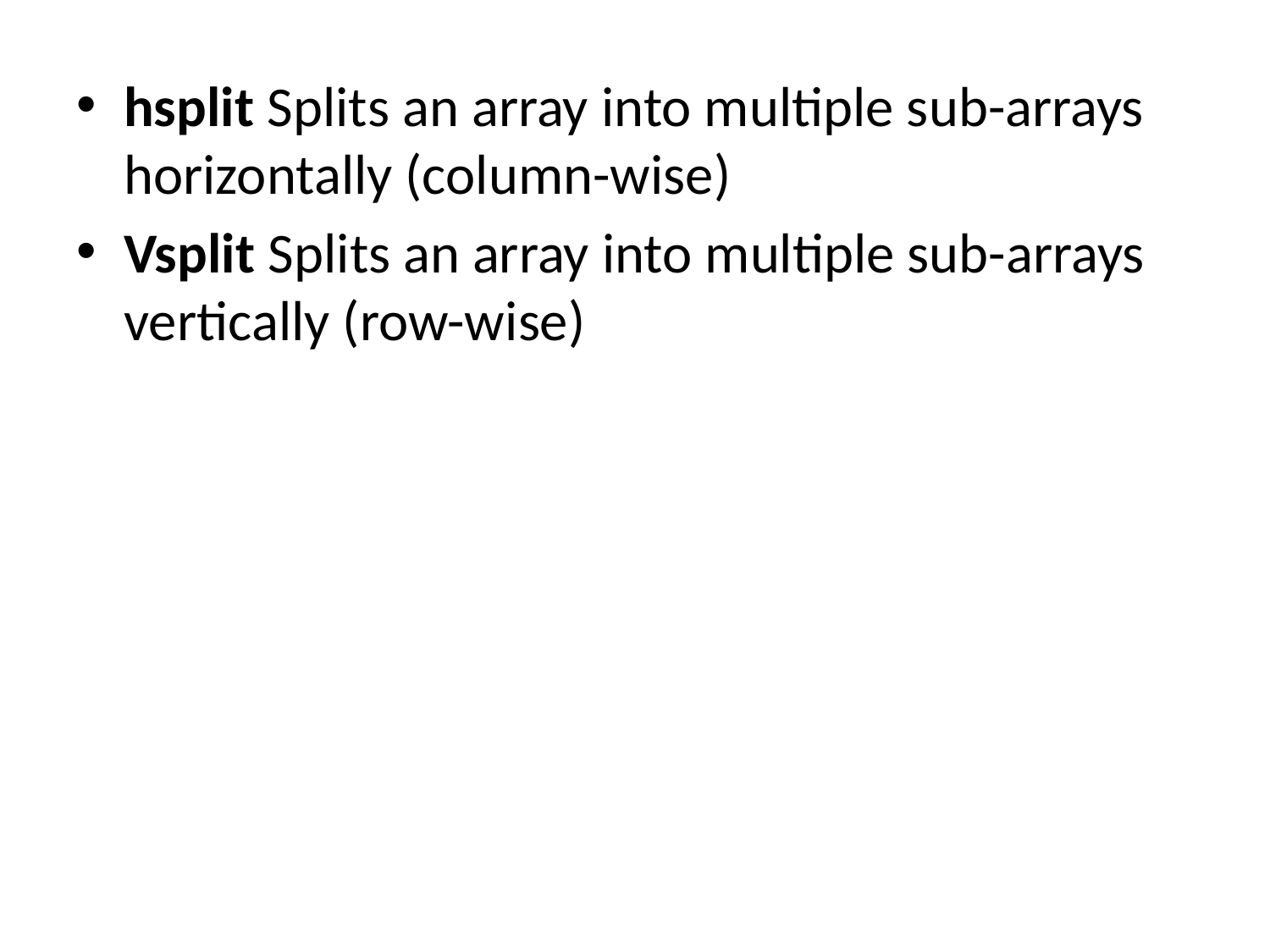

hsplit Splits an array into multiple sub-arrays horizontally (column-wise)
Vsplit Splits an array into multiple sub-arrays vertically (row-wise)